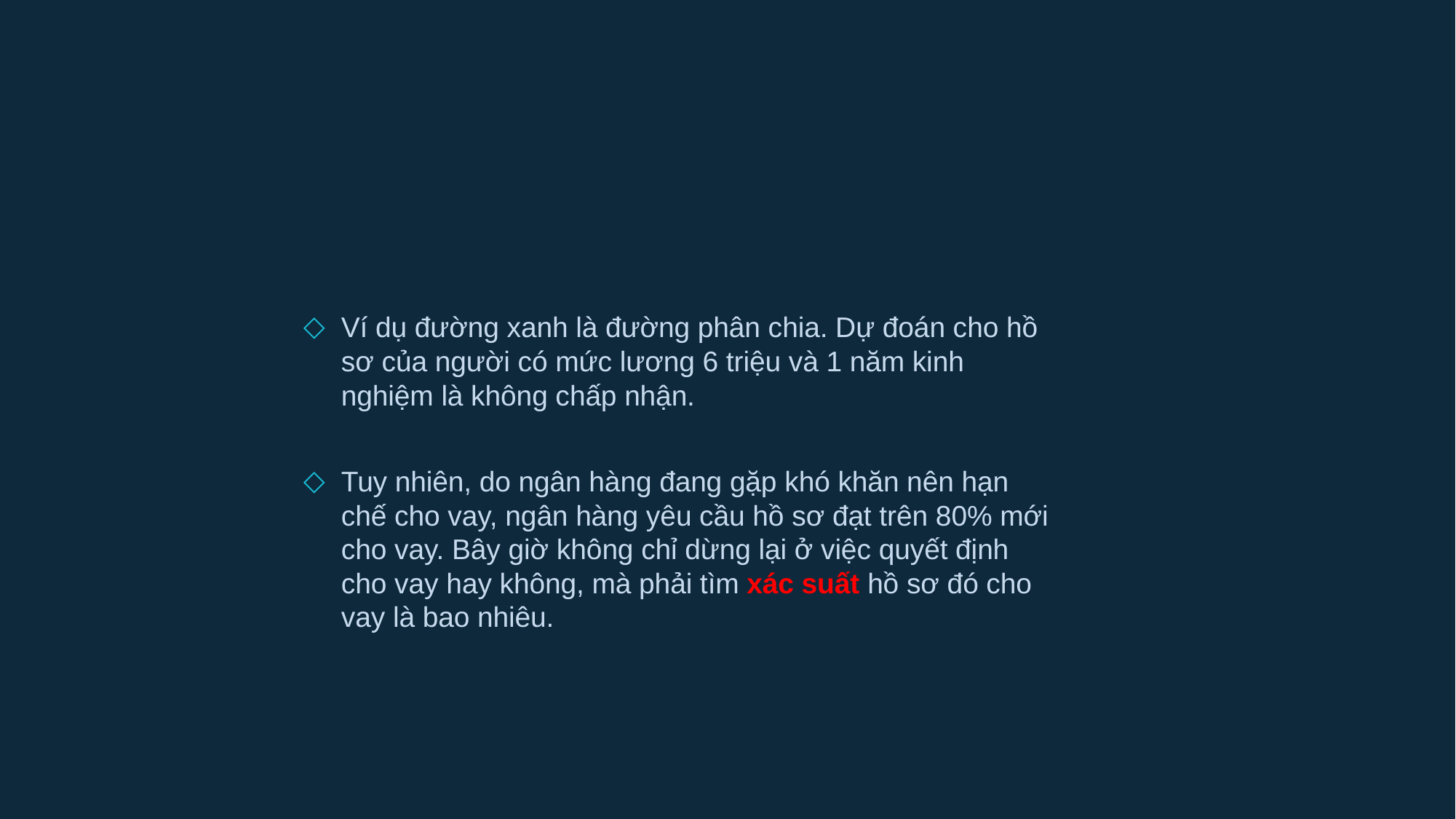

#
Ví dụ đường xanh là đường phân chia. Dự đoán cho hồ sơ của người có mức lương 6 triệu và 1 năm kinh nghiệm là không chấp nhận.

Tuy nhiên, do ngân hàng đang gặp khó khăn nên hạn chế cho vay, ngân hàng yêu cầu hồ sơ đạt trên 80% mới cho vay. Bây giờ không chỉ dừng lại ở việc quyết định cho vay hay không, mà phải tìm xác suất hồ sơ đó cho vay là bao nhiêu.